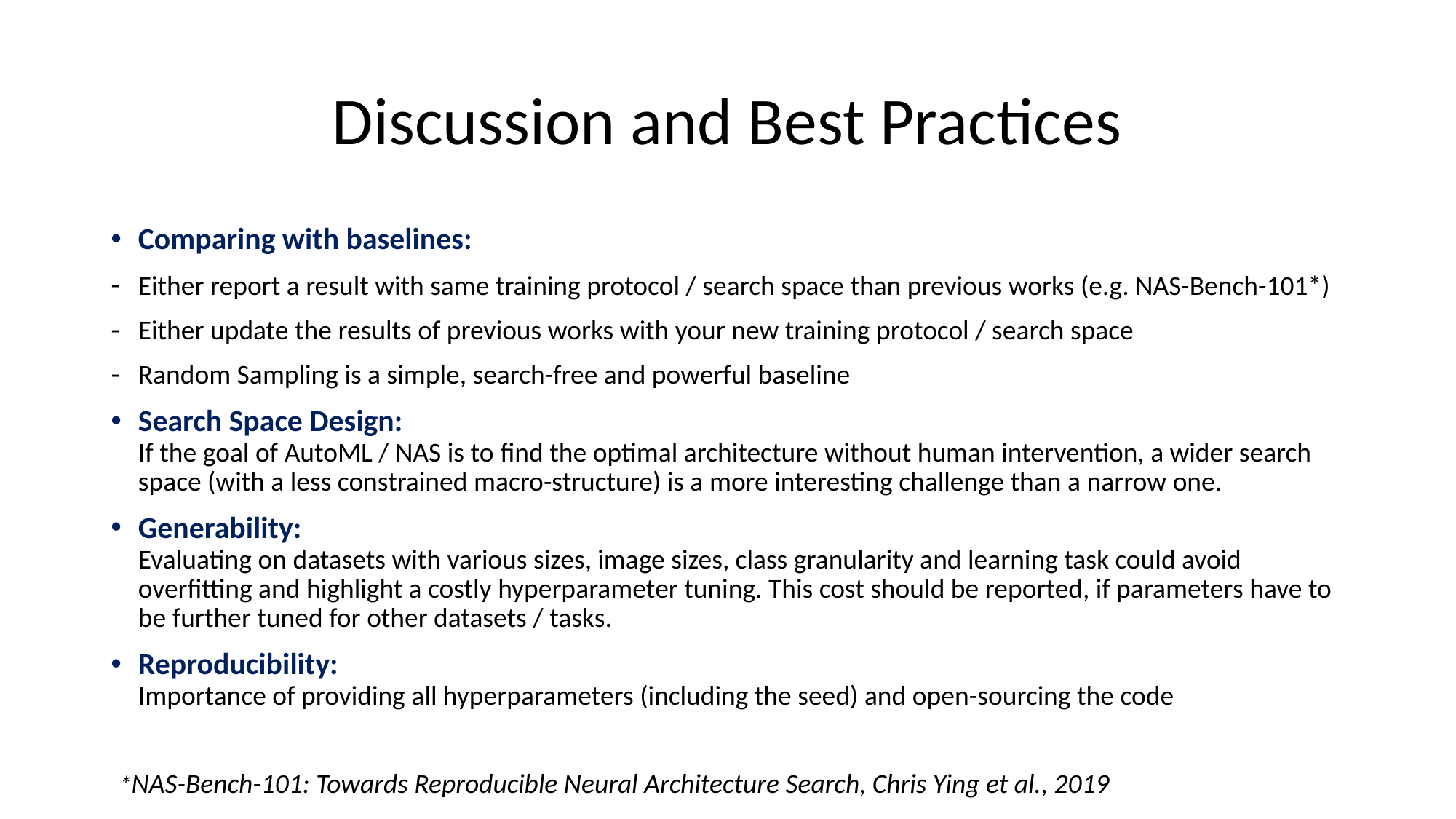

# Discussion and Best Practices
Comparing with baselines:
Either report a result with same training protocol / search space than previous works (e.g. NAS-Bench-101*)
Either update the results of previous works with your new training protocol / search space
Random Sampling is a simple, search-free and powerful baseline
Search Space Design:                                                                                                                                        If the goal of AutoML / NAS is to ﬁnd the optimal architecture without human intervention, a wider search space (with a less constrained macro-structure) is a more interesting challenge than a narrow one.
Generability:                                                                                                                                         Evaluating on datasets with various sizes, image sizes, class granularity and learning task could avoid overfitting and highlight a costly hyperparameter tuning. This cost should be reported, if parameters have to be further tuned for other datasets / tasks.
Reproducibility:                                                                                                                                                  Importance of providing all hyperparameters (including the seed) and open-sourcing the code

*NAS-Bench-101: Towards Reproducible Neural Architecture Search, Chris Ying et al., 2019